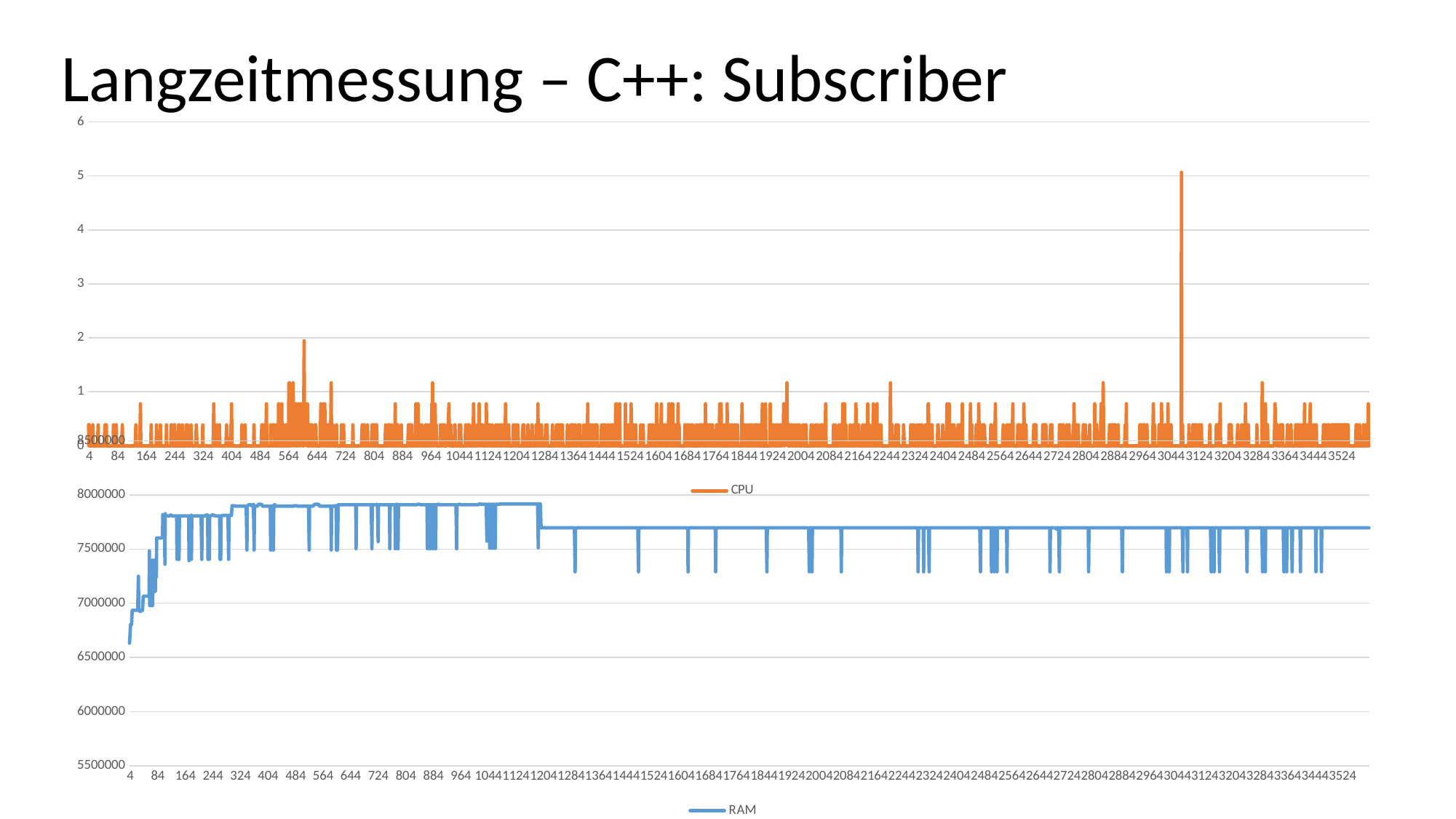

# Langzeitmessung – C++: Subscriber

### Chart

| Category |  |
|---|---|

### Chart

| Category |  |
|---|---|